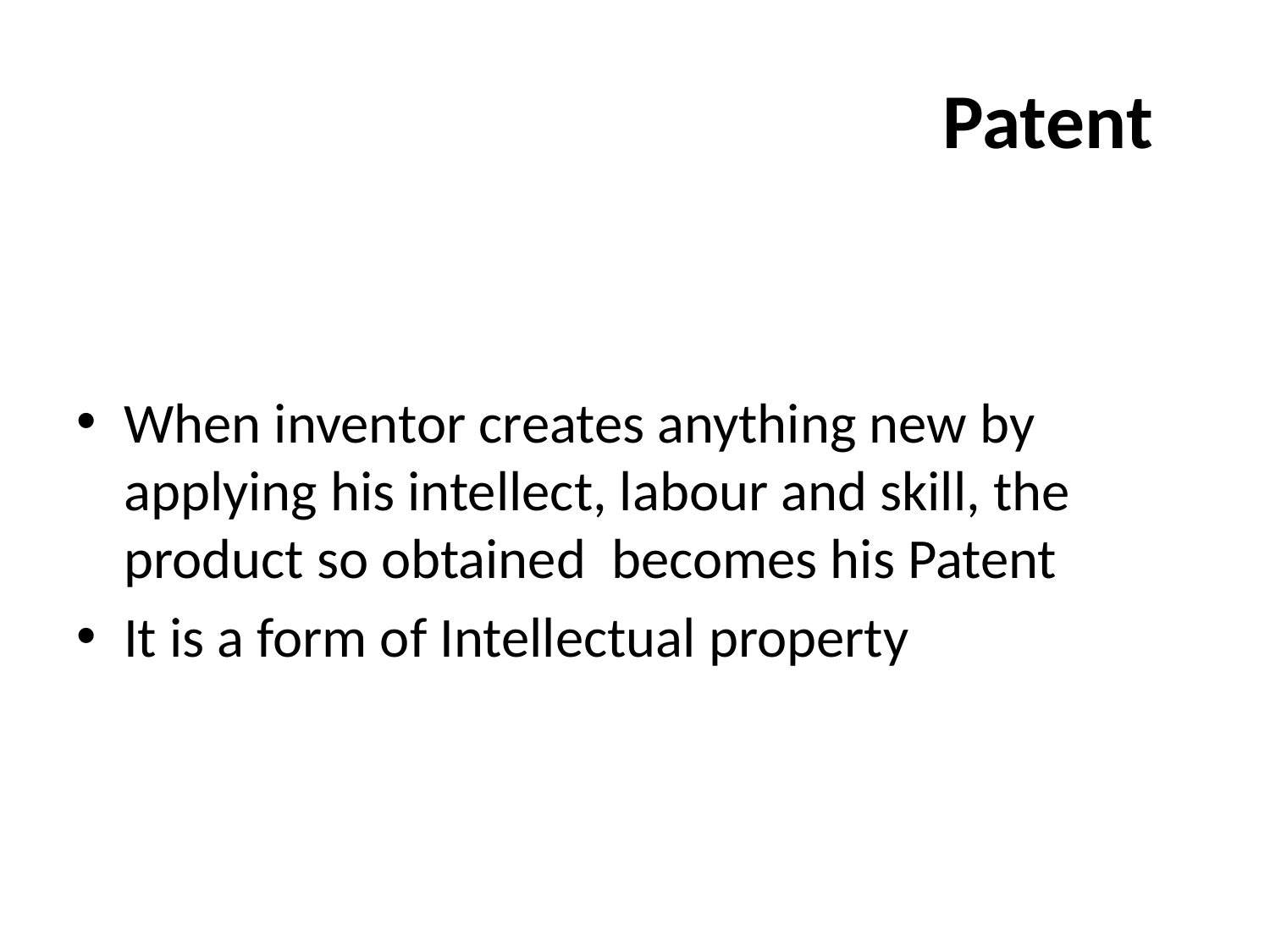

# Patent

When inventor creates anything new by applying his intellect, labour and skill, the product so obtained  becomes his Patent
It is a form of Intellectual property